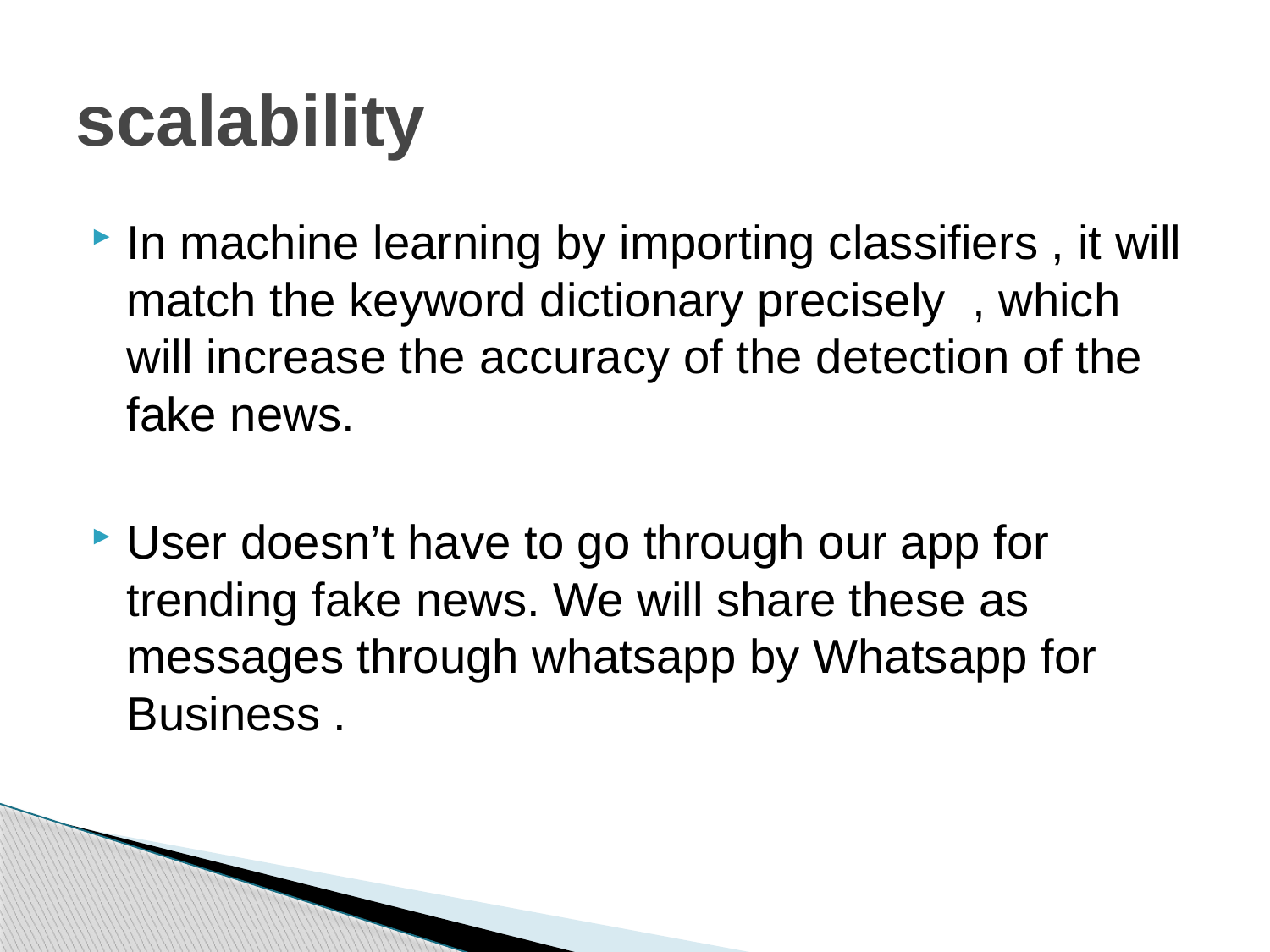

# scalability
In machine learning by importing classifiers , it will match the keyword dictionary precisely  , which will increase the accuracy of the detection of the fake news.

User doesn’t have to go through our app for trending fake news. We will share these as messages through whatsapp by Whatsapp for Business .